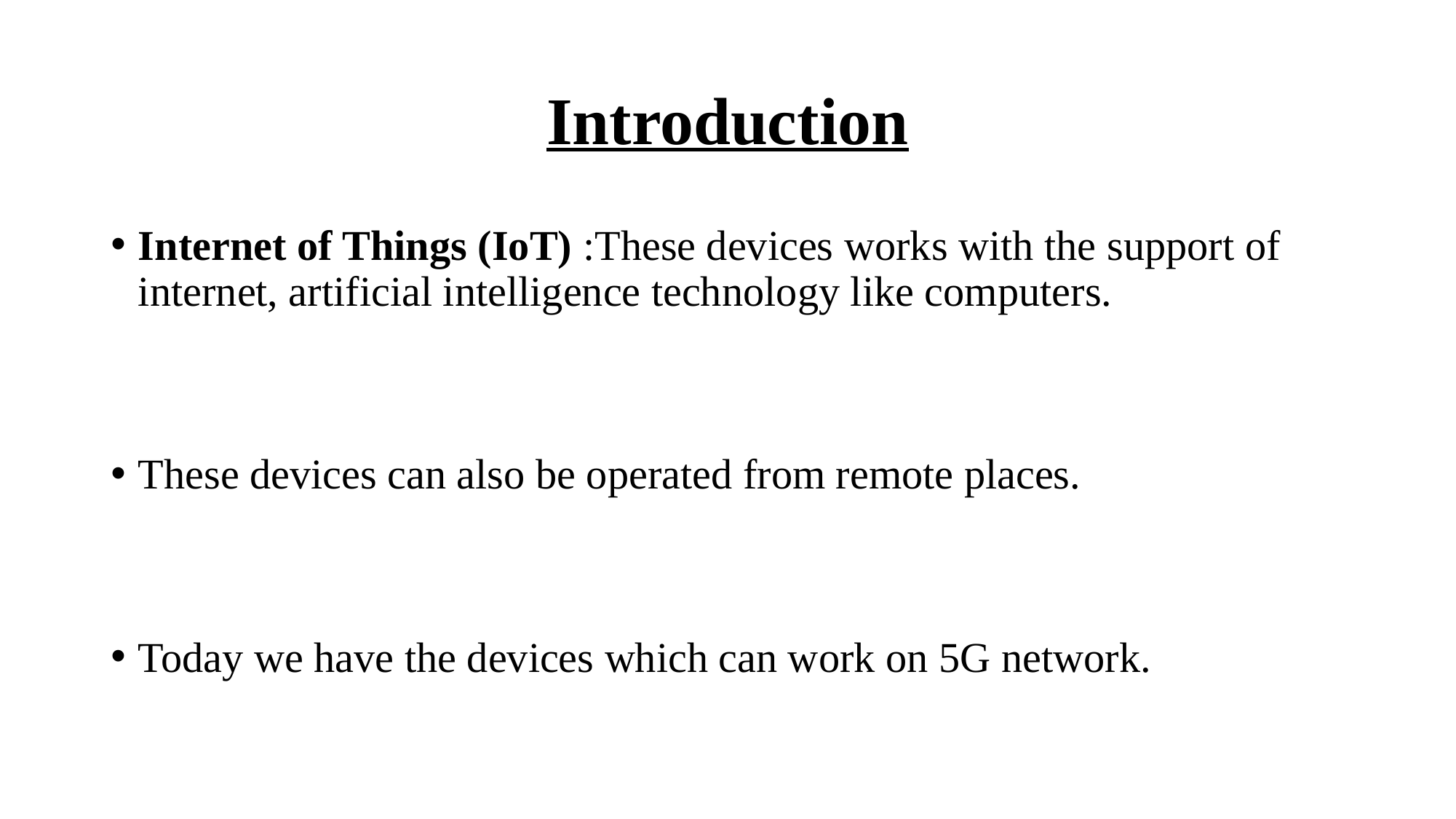

# Introduction
Internet of Things (IoT) :These devices works with the support of internet, artificial intelligence technology like computers.

These devices can also be operated from remote places.

Today we have the devices which can work on 5G network.